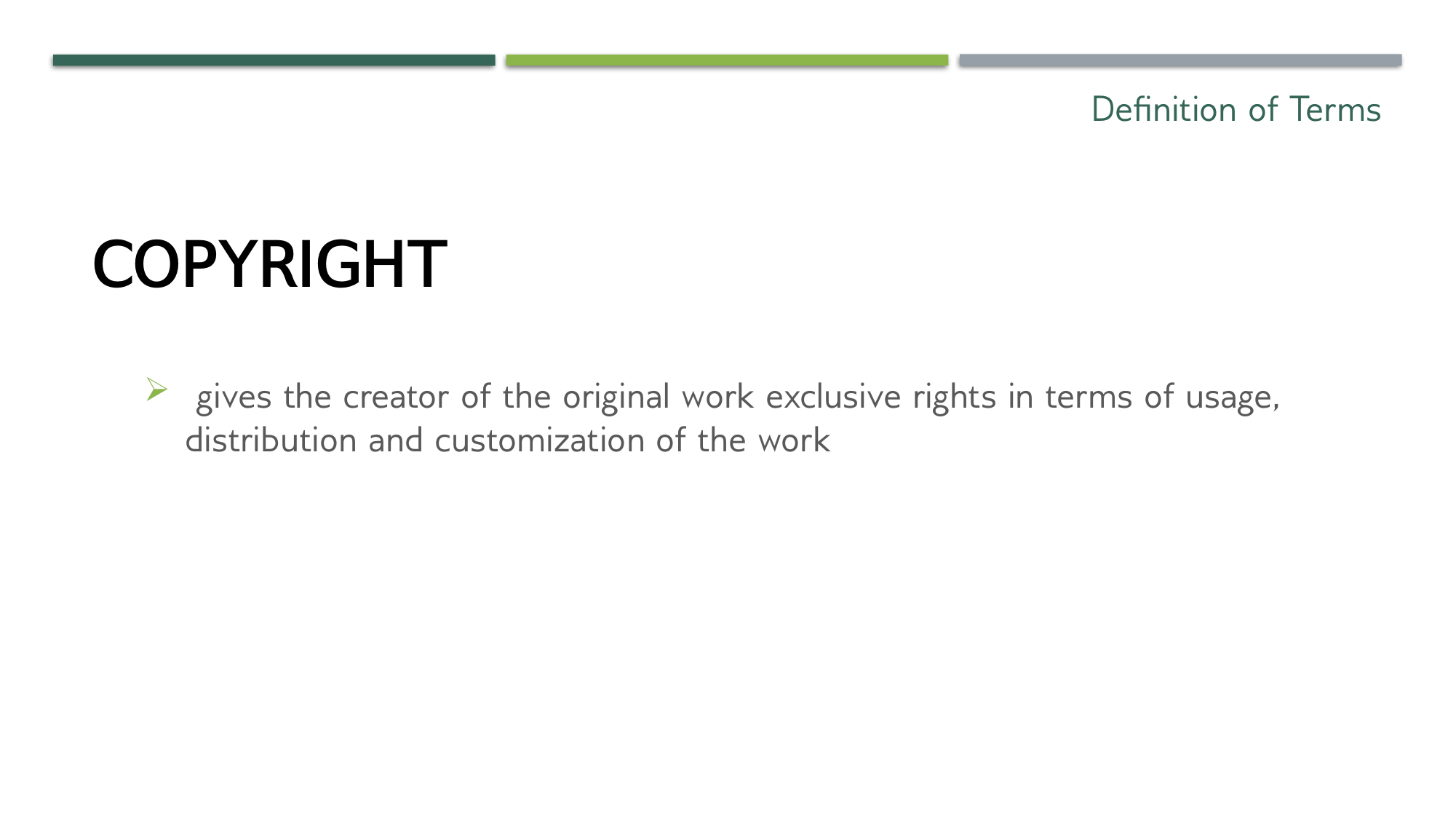

Definition of Terms
# Copyright

 gives the creator of the original work exclusive rights in terms of usage, distribution and customization of the work